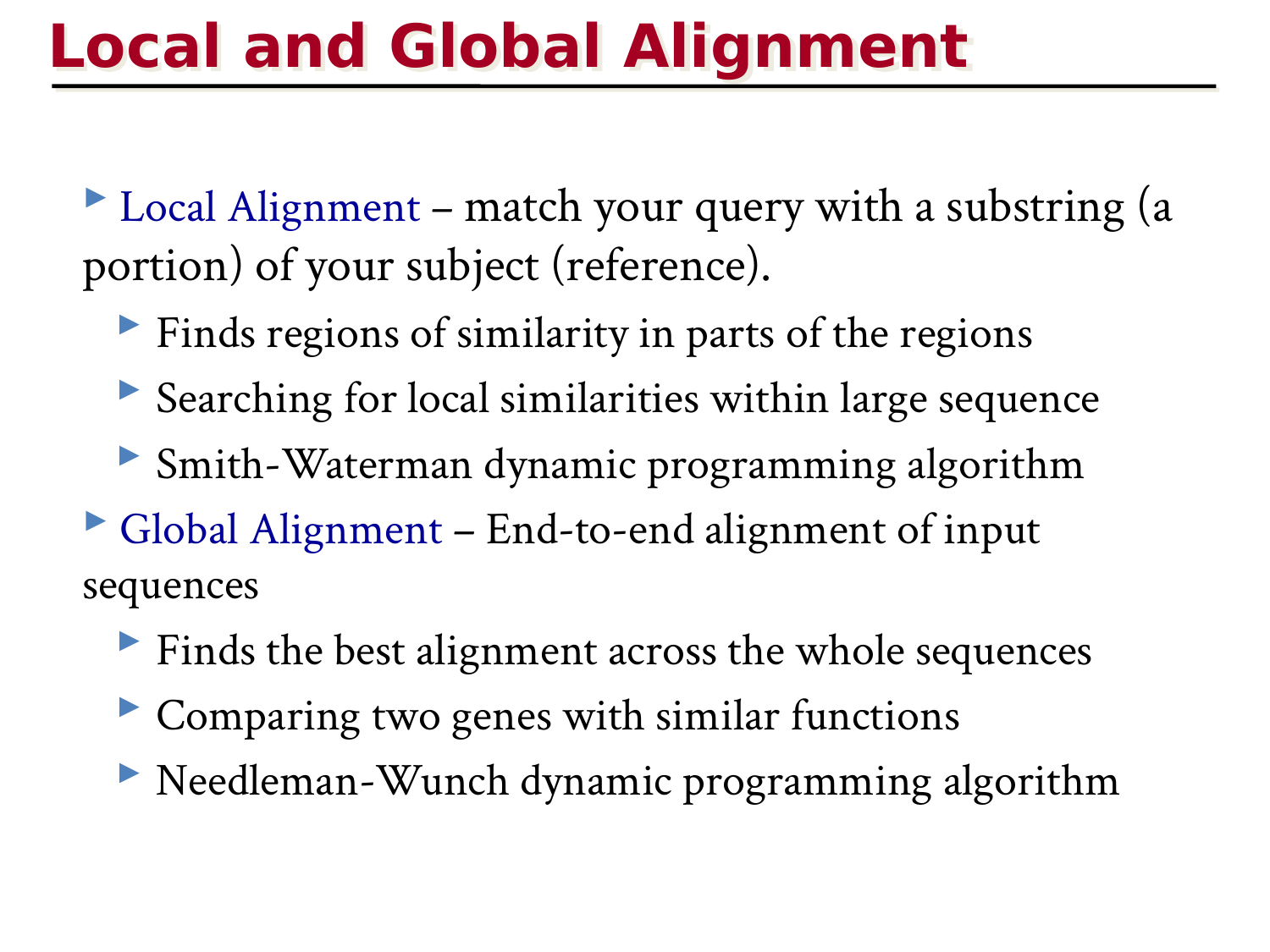

Local and Global Alignment

 Local Alignment – match your query with a substring (a portion) of your subject (reference).
 Finds regions of similarity in parts of the regions
 Searching for local similarities within large sequence
 Smith-Waterman dynamic programming algorithm
 Global Alignment – End-to-end alignment of input sequences
 Finds the best alignment across the whole sequences
 Comparing two genes with similar functions
 Needleman-Wunch dynamic programming algorithm